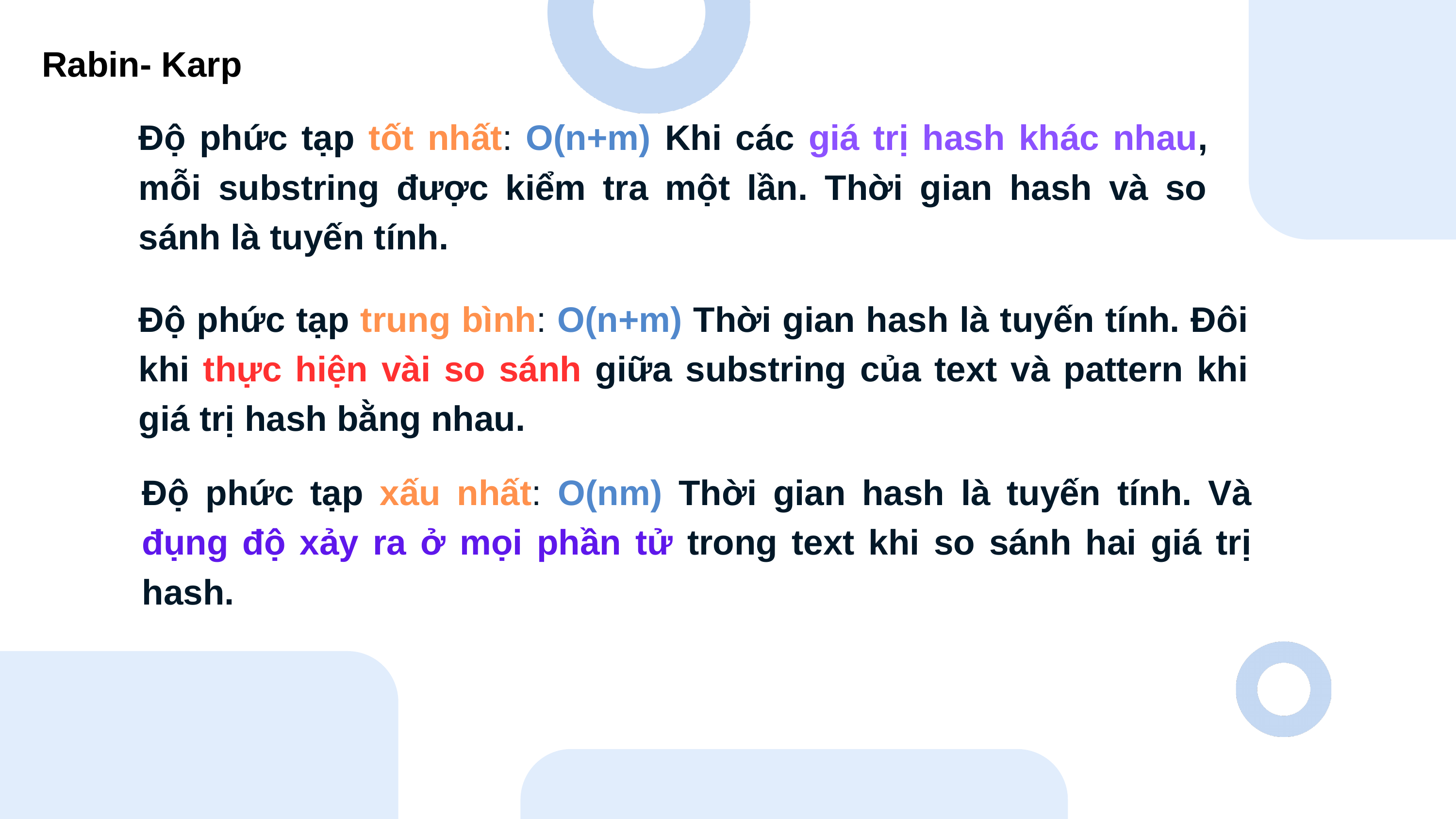

Rabin- Karp
Độ phức tạp tốt nhất: O(n+m) Khi các giá trị hash khác nhau, mỗi substring được kiểm tra một lần. Thời gian hash và so sánh là tuyến tính.
Độ phức tạp trung bình: O(n+m) Thời gian hash là tuyến tính. Đôi khi thực hiện vài so sánh giữa substring của text và pattern khi giá trị hash bằng nhau.
Độ phức tạp xấu nhất: O(nm) Thời gian hash là tuyến tính. Và đụng độ xảy ra ở mọi phần tử trong text khi so sánh hai giá trị hash.